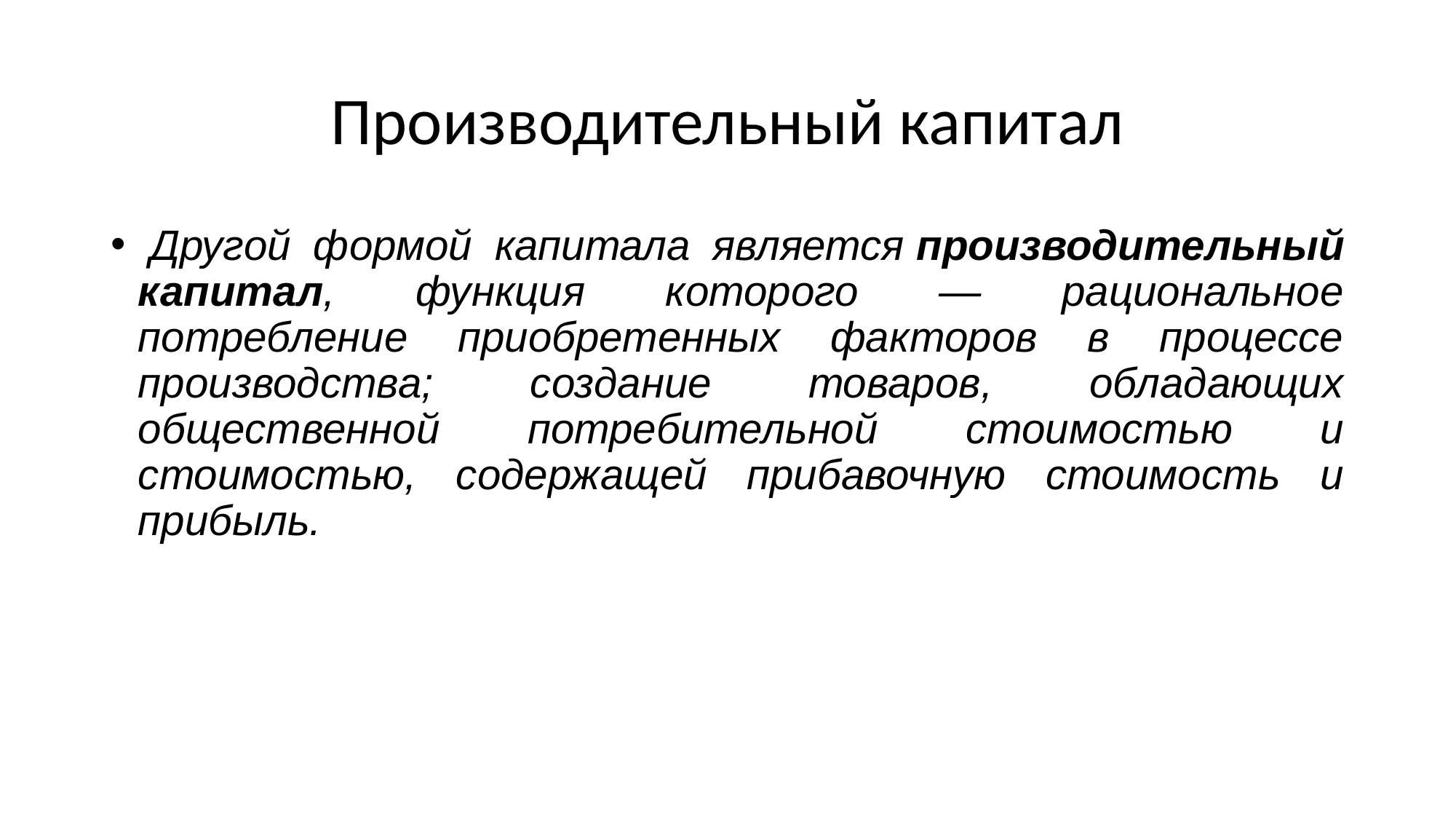

# Производительный капитал
 Другой формой капитала является производительный капитал, функция которого — рациональное потребление приобретенных факторов в процессе производства; создание товаров, обладающих общественной потребительной стоимостью и стоимостью, содержащей прибавочную стоимость и прибыль.